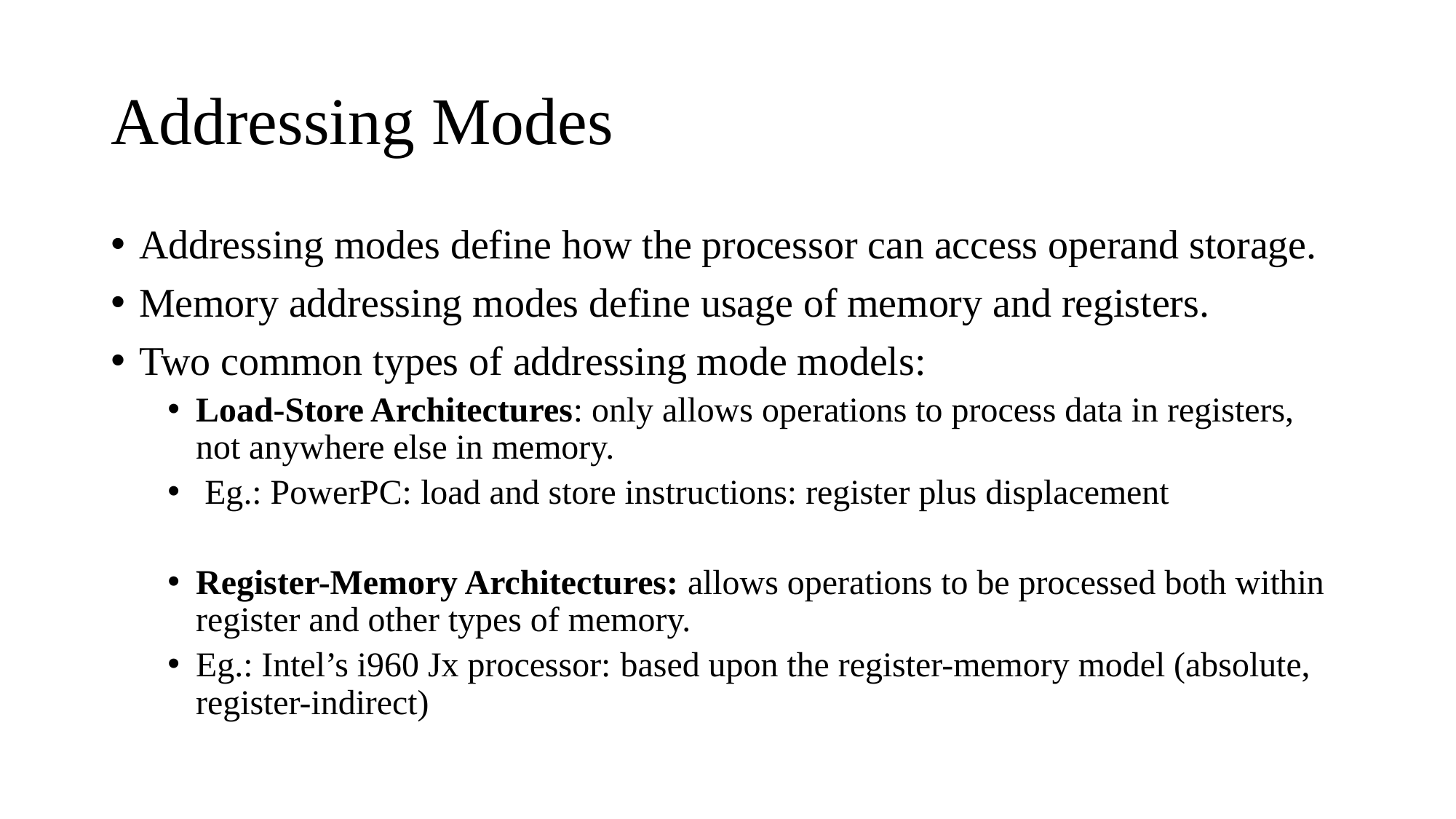

# Addressing Modes
Addressing modes define how the processor can access operand storage.
Memory addressing modes define usage of memory and registers.
Two common types of addressing mode models:
Load-Store Architectures: only allows operations to process data in registers, not anywhere else in memory.
 Eg.: PowerPC: load and store instructions: register plus displacement

Register-Memory Architectures: allows operations to be processed both within register and other types of memory.
Eg.: Intel’s i960 Jx processor: based upon the register-memory model (absolute, register-indirect)